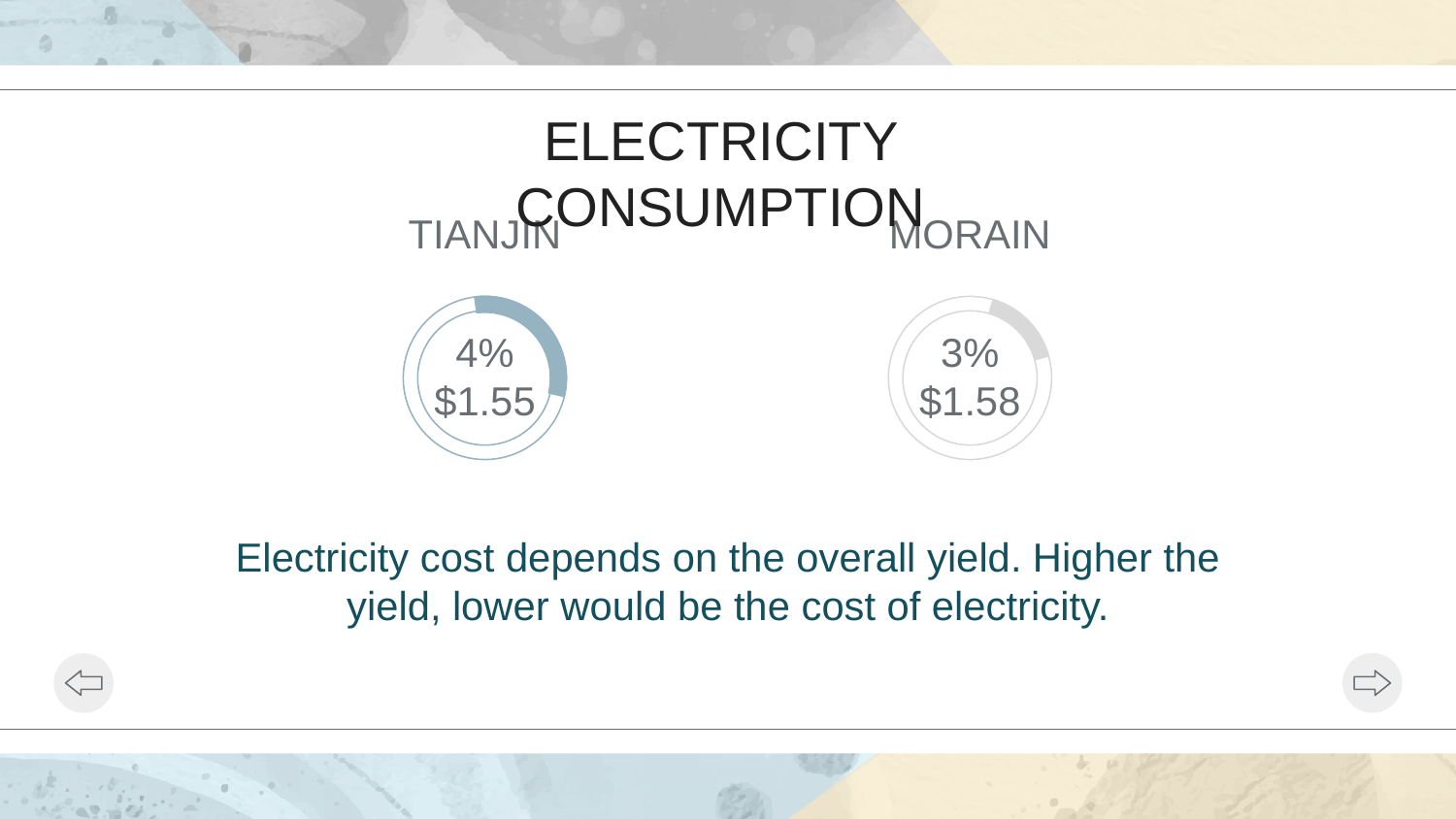

# ELECTRICITY CONSUMPTION
TIANJIN
MORAIN

4%
$1.55
3%
$1.58
Electricity cost depends on the overall yield. Higher the yield, lower would be the cost of electricity.